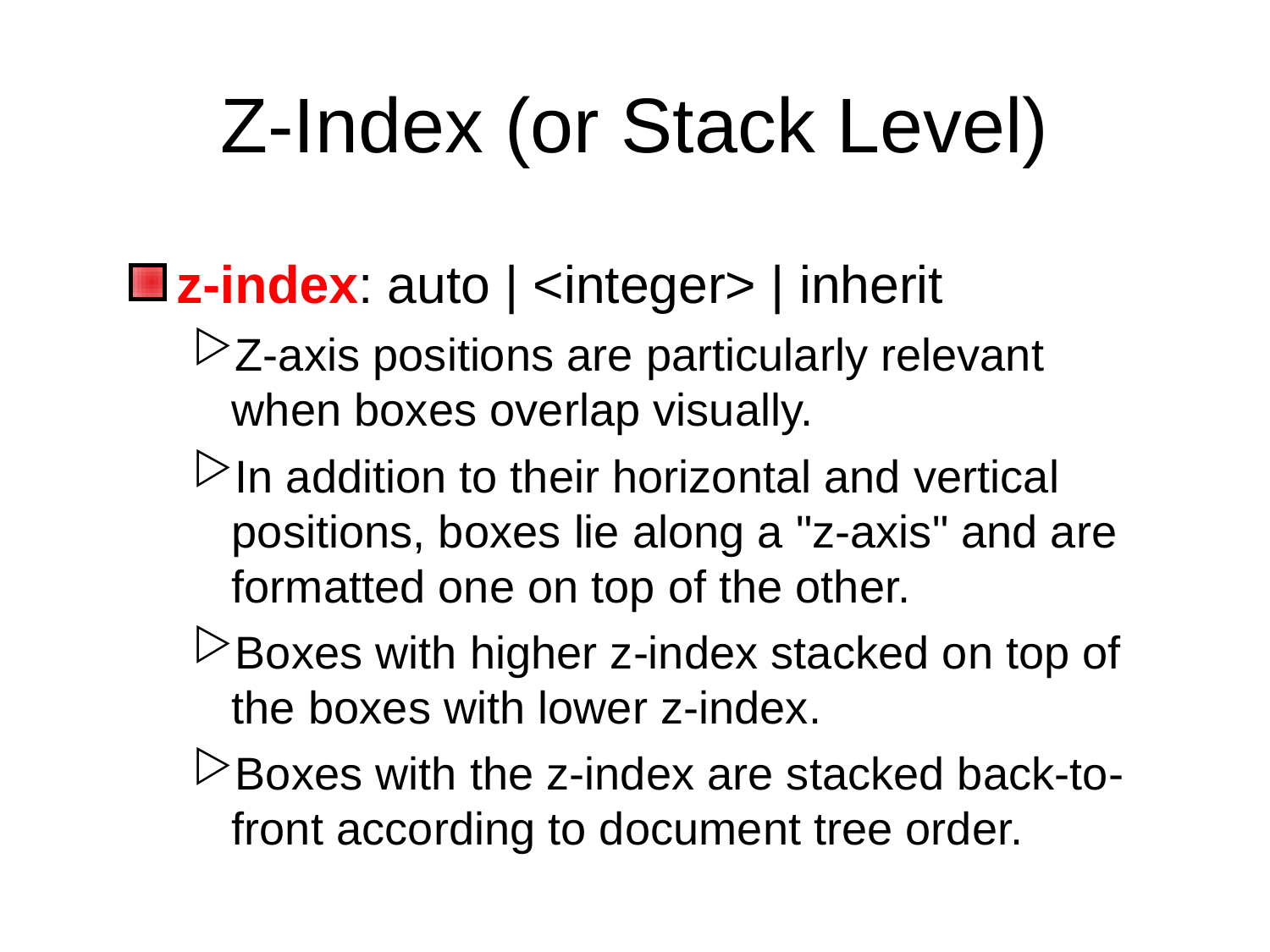

Z-Index (or Stack Level)
z-index: auto | <integer> | inherit
Z-axis positions are particularly relevant when boxes overlap visually.
In addition to their horizontal and vertical positions, boxes lie along a "z-axis" and are formatted one on top of the other.
Boxes with higher z-index stacked on top of the boxes with lower z-index.
Boxes with the z-index are stacked back-to-front according to document tree order.